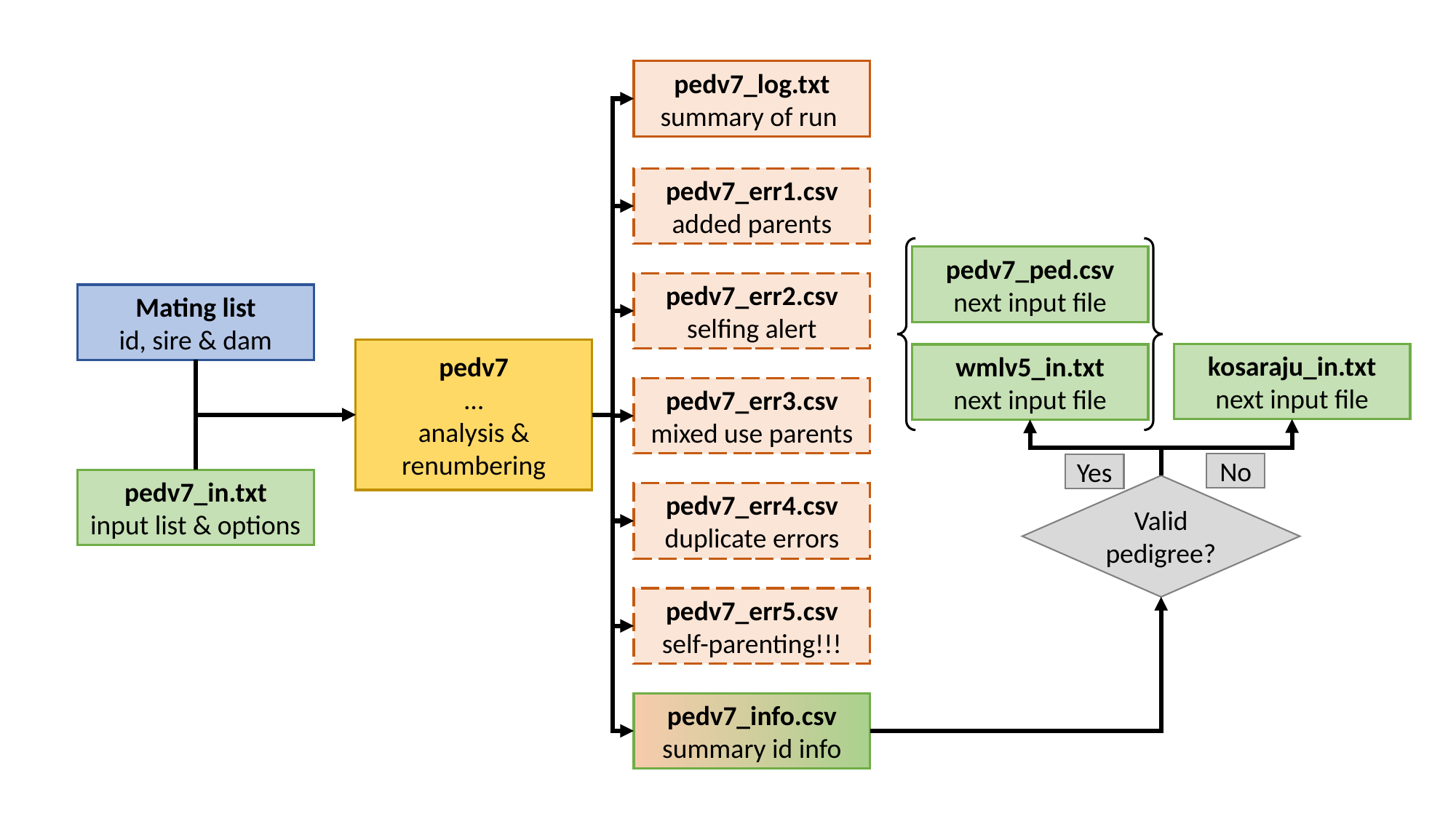

pedv7_log.txt
summary of run
pedv7_err1.csv
added parents
pedv7_err2.csv selfing alert
pedv7_err3.csv
mixed use parents
pedv7_err4.csv
duplicate errors
pedv7_err5.csv
self-parenting!!!
pedv7_info.csv
summary id info

pedv7_ped.csv
next input file
wmlv5_in.txt
next input file
Mating list
id, sire & dam
pedv7_in.txt
input list & options
pedv7
…
analysis &
renumbering
kosaraju_in.txt
next input file
No
Yes
Valid pedigree?